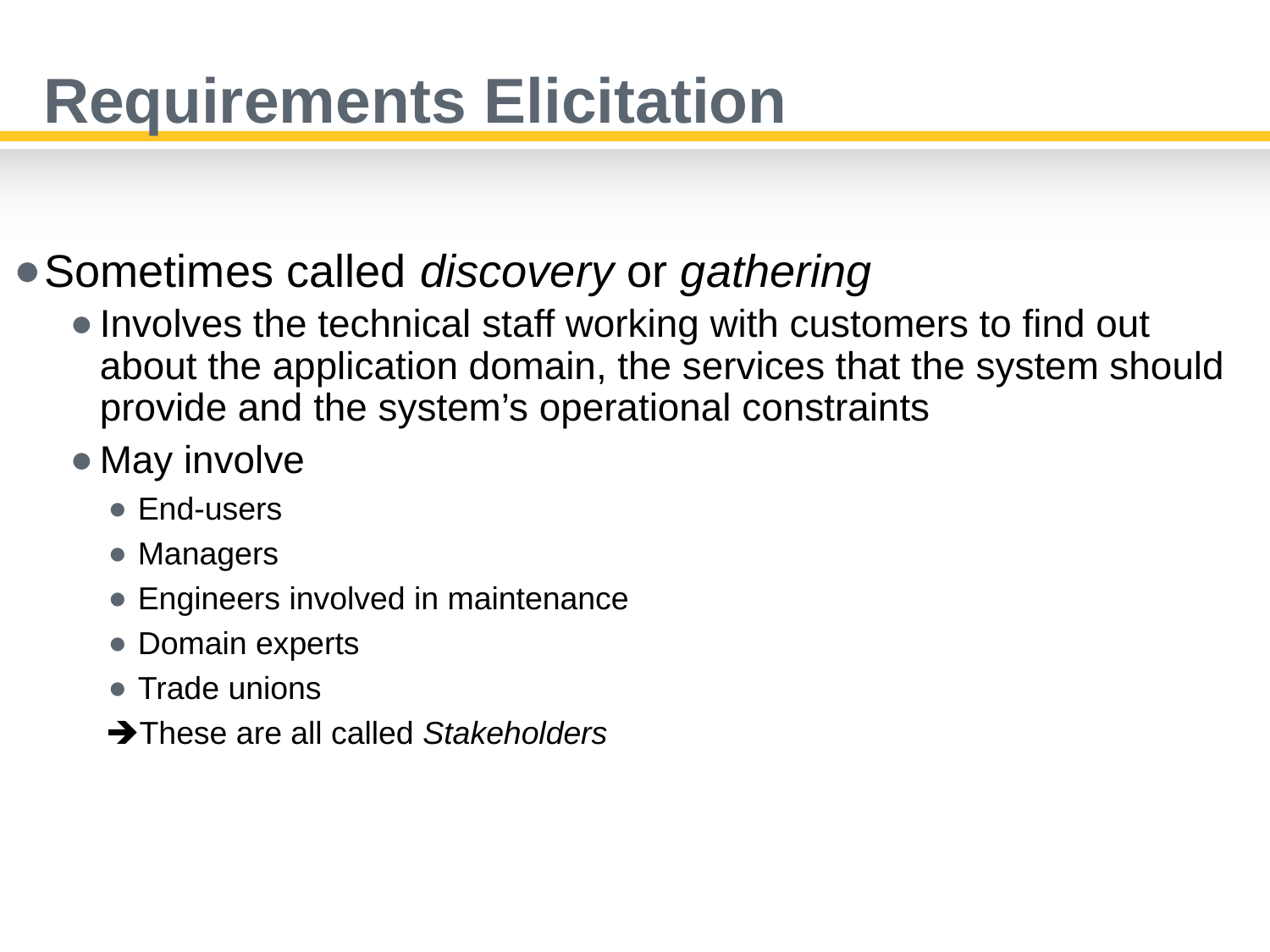

# Requirements Elicitation
Sometimes called discovery or gathering
Involves the technical staff working with customers to find out about the application domain, the services that the system should provide and the system’s operational constraints
May involve
End-users
Managers
Engineers involved in maintenance
Domain experts
Trade unions
🡺These are all called Stakeholders